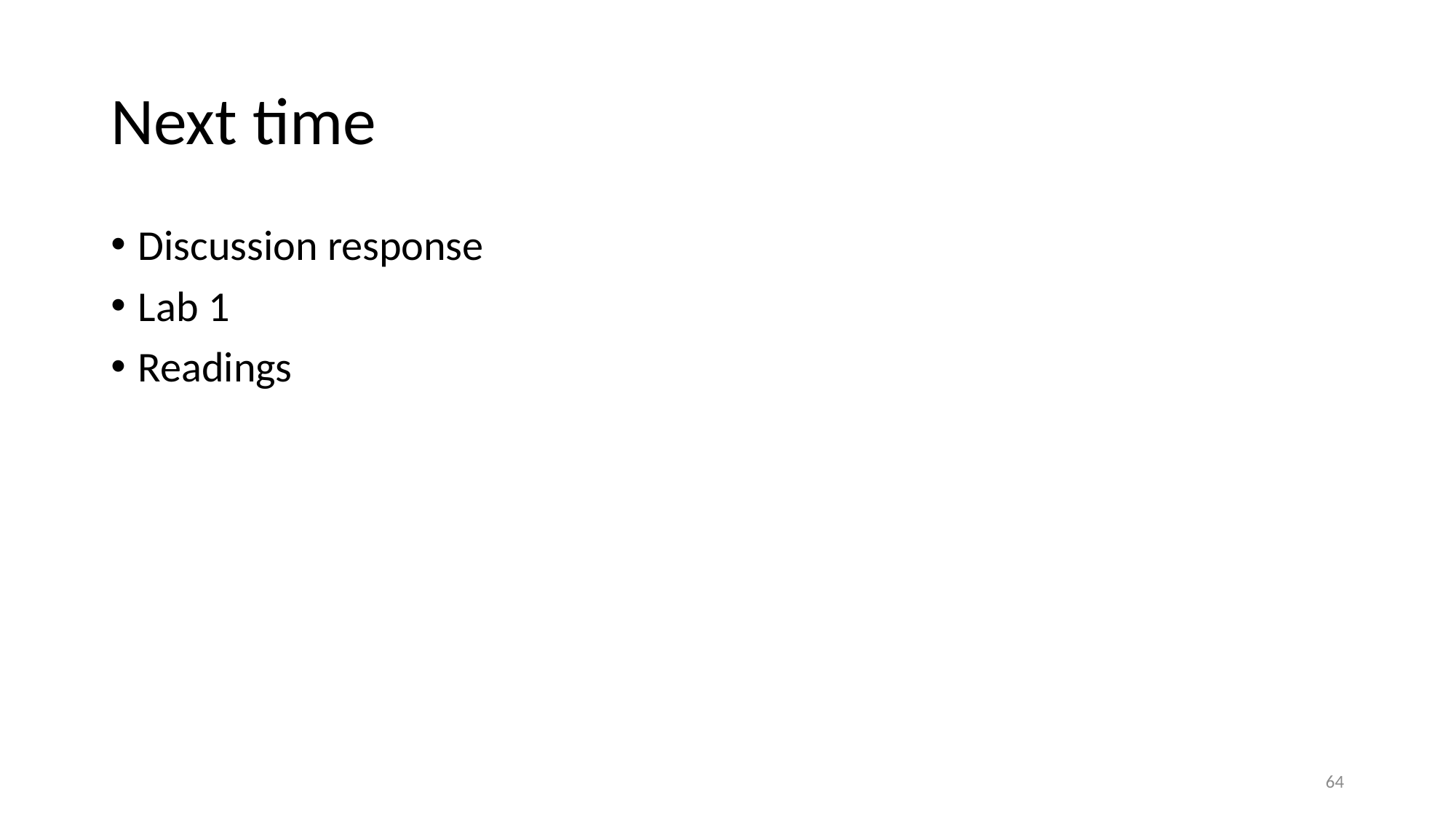

# Next time
Discussion response
Lab 1
Readings

64